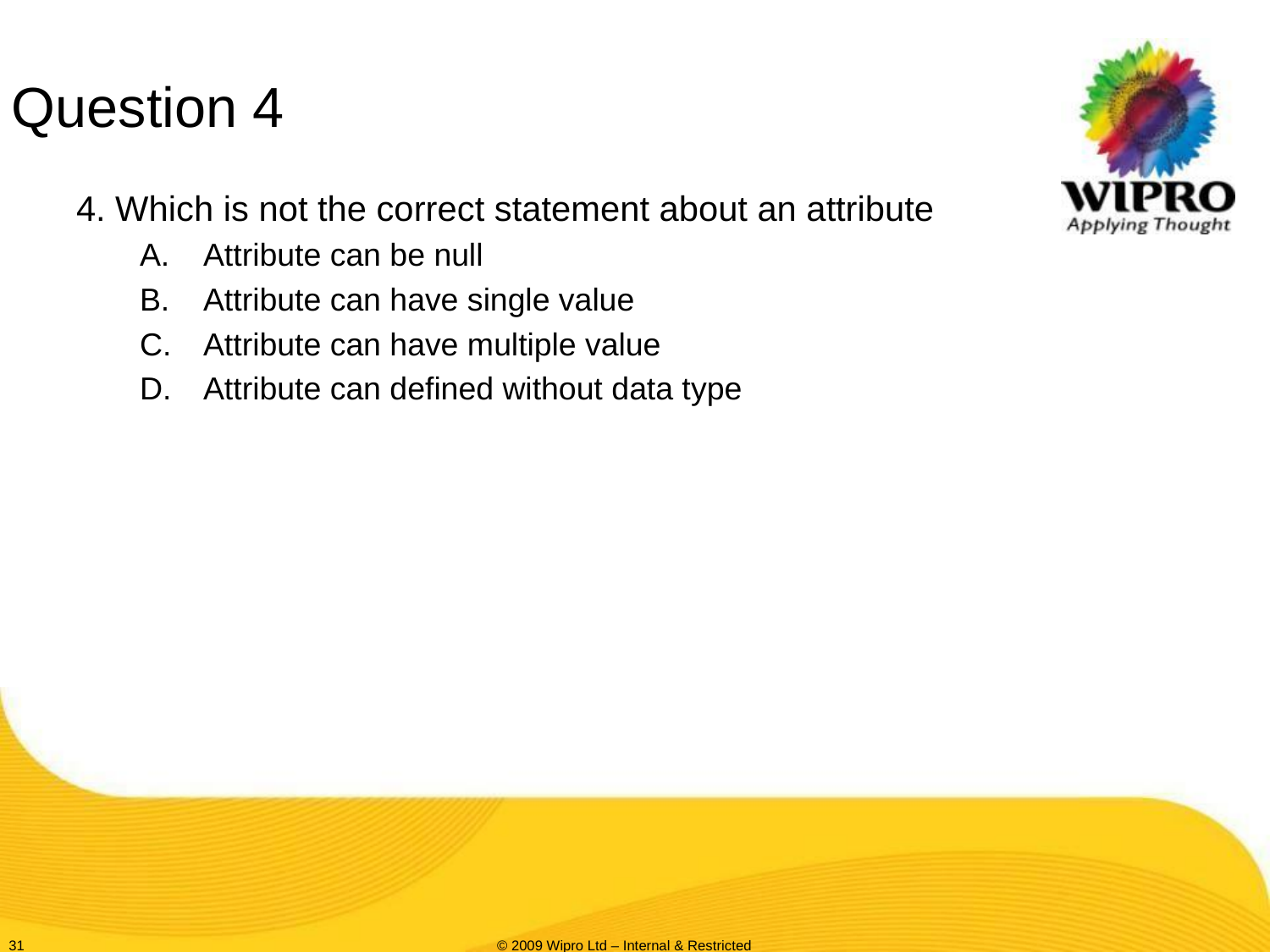

# Question 4
4. Which is not the correct statement about an attribute
Attribute can be null
Attribute can have single value
Attribute can have multiple value
Attribute can defined without data type